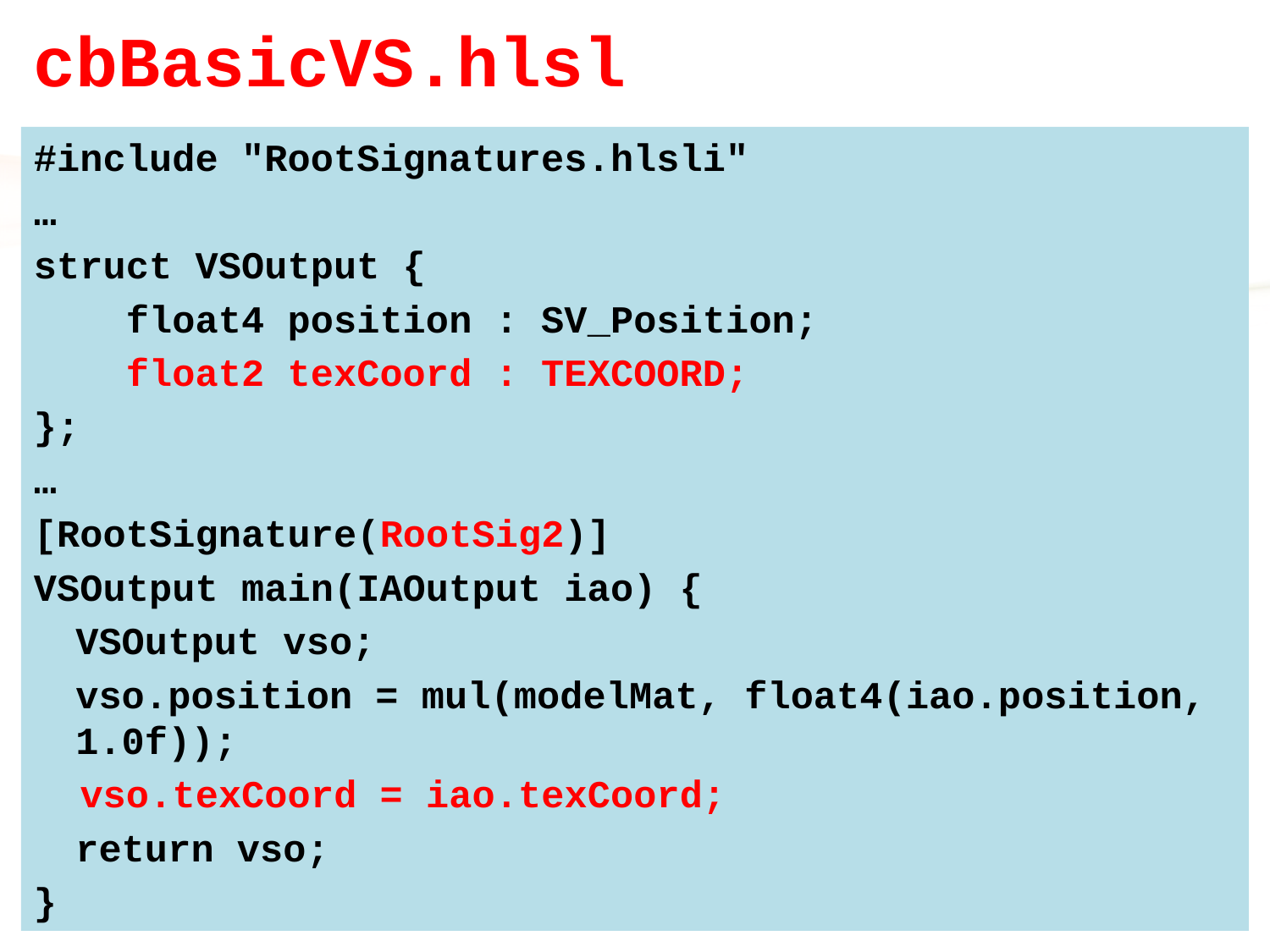

# cbBasicVS.hlsl
#include "RootSignatures.hlsli"
…
struct VSOutput {
    float4 position : SV_Position;
    float2 texCoord : TEXCOORD;
};
…
[RootSignature(RootSig2)]
VSOutput main(IAOutput iao) {
	VSOutput vso;
	vso.position = mul(modelMat, float4(iao.position, 1.0f));
  vso.texCoord = iao.texCoord;
	return vso;
}